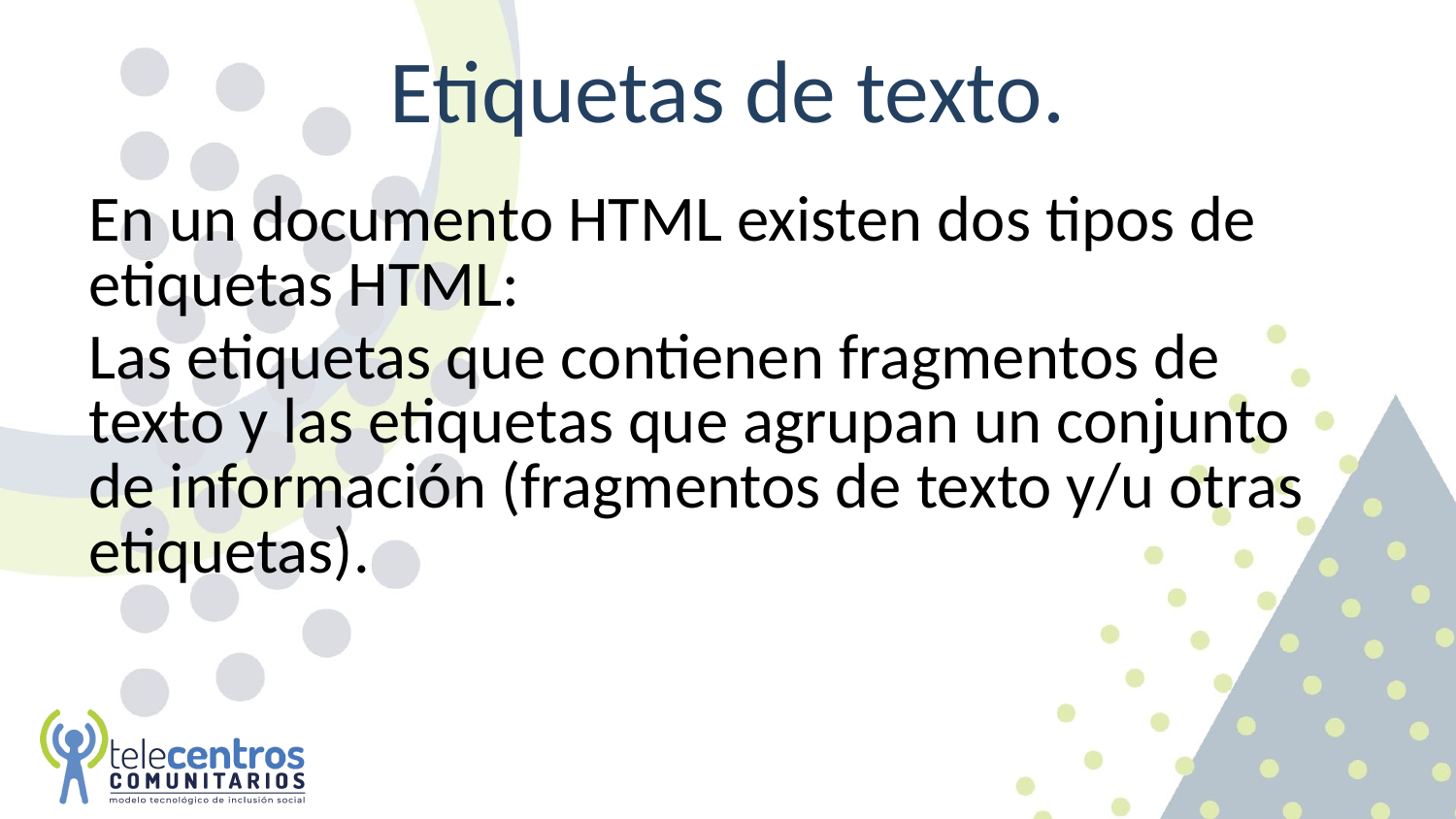

# Etiquetas de texto.
En un documento HTML existen dos tipos de etiquetas HTML:
Las etiquetas que contienen fragmentos de texto y las etiquetas que agrupan un conjunto de información (fragmentos de texto y/u otras etiquetas).